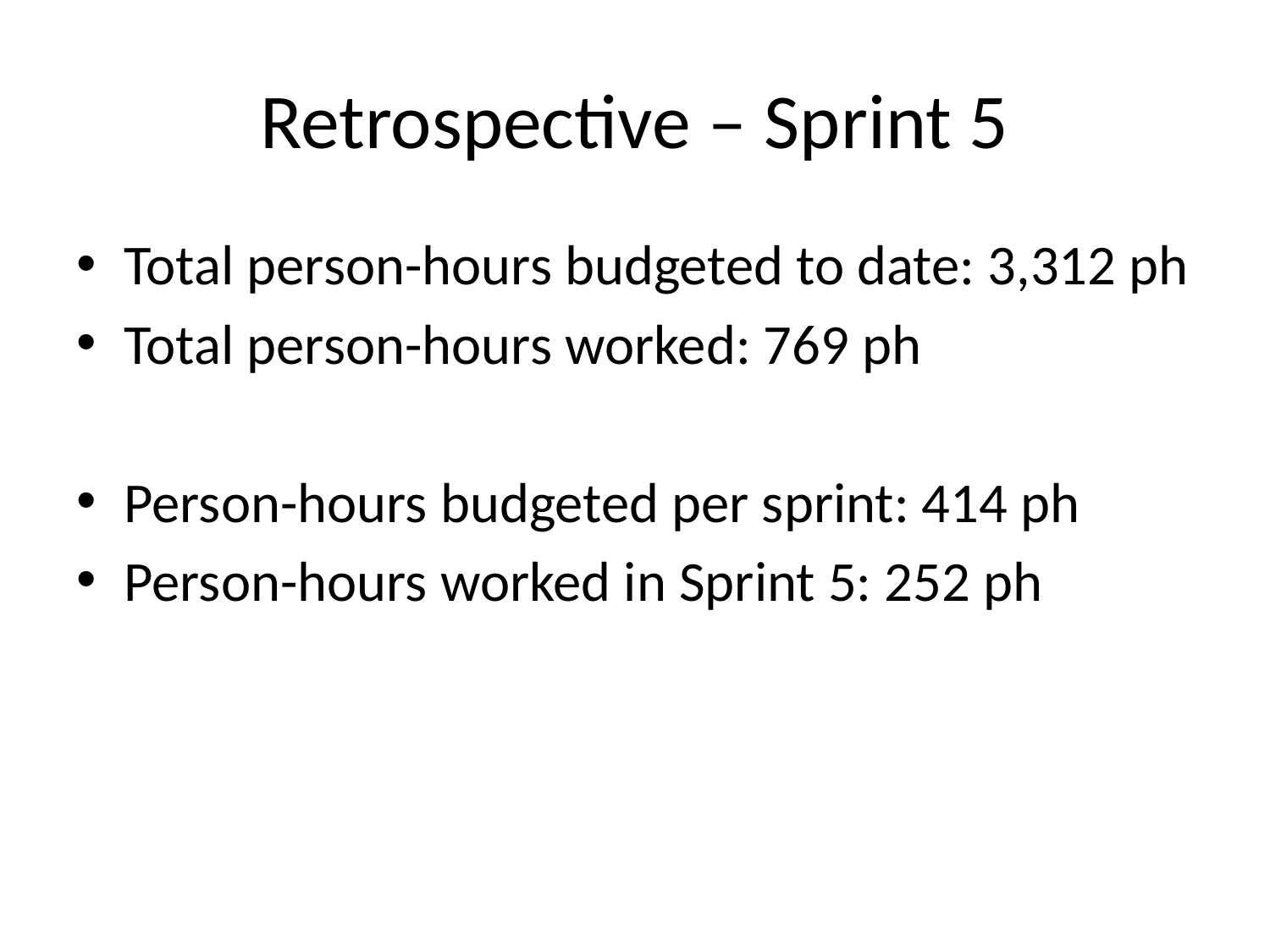

# Retrospective – Sprint 5
Total person-hours budgeted to date: 3,312 ph
Total person-hours worked: 769 ph

Person-hours budgeted per sprint: 414 ph
Person-hours worked in Sprint 5: 252 ph